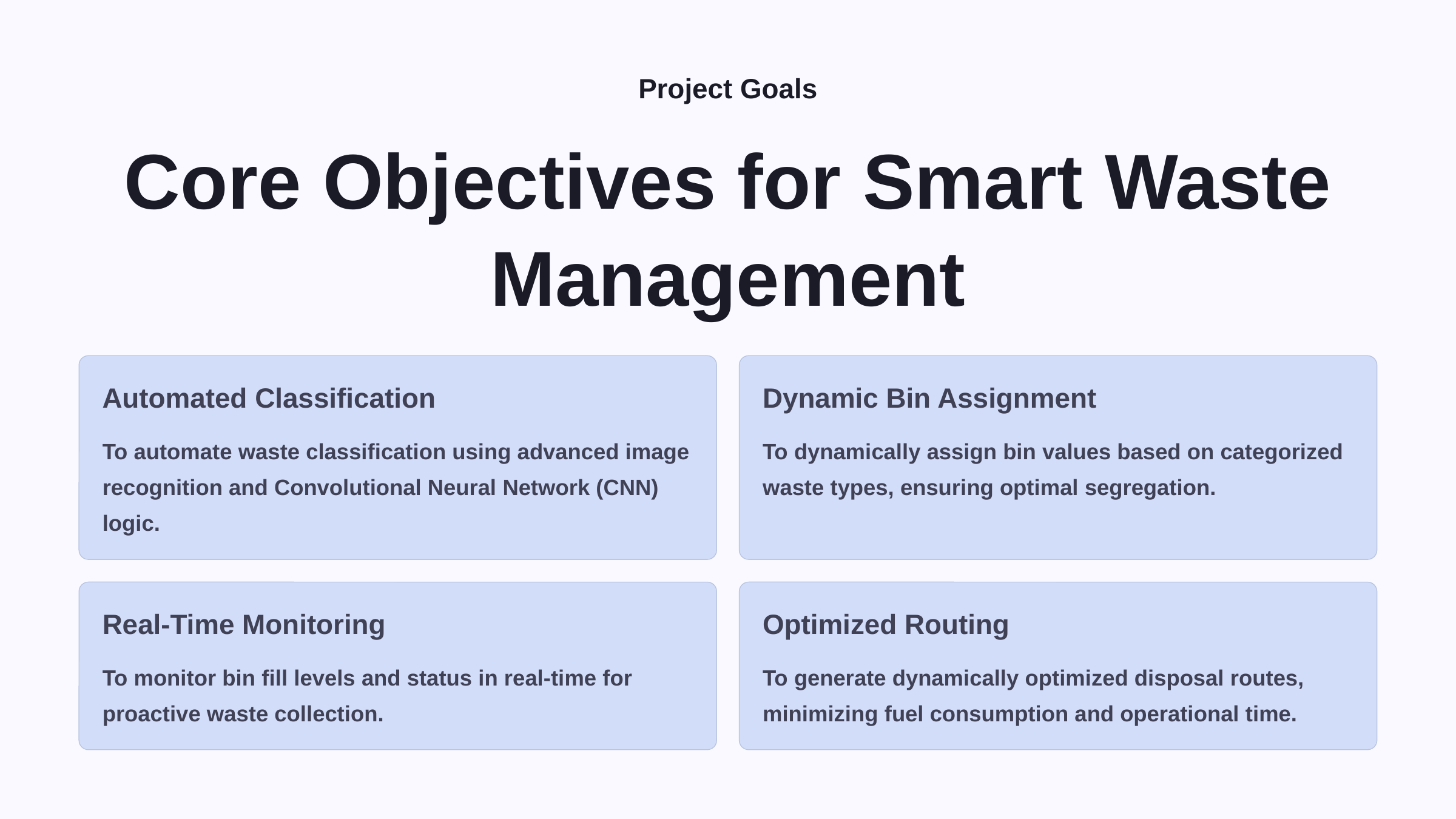

Project Goals
Core Objectives for Smart Waste Management

Automated Classification
Dynamic Bin Assignment
To automate waste classification using advanced image recognition and Convolutional Neural Network (CNN) logic.
To dynamically assign bin values based on categorized waste types, ensuring optimal segregation.

Real-Time Monitoring
Optimized Routing
To monitor bin fill levels and status in real-time for proactive waste collection.
To generate dynamically optimized disposal routes, minimizing fuel consumption and operational time.